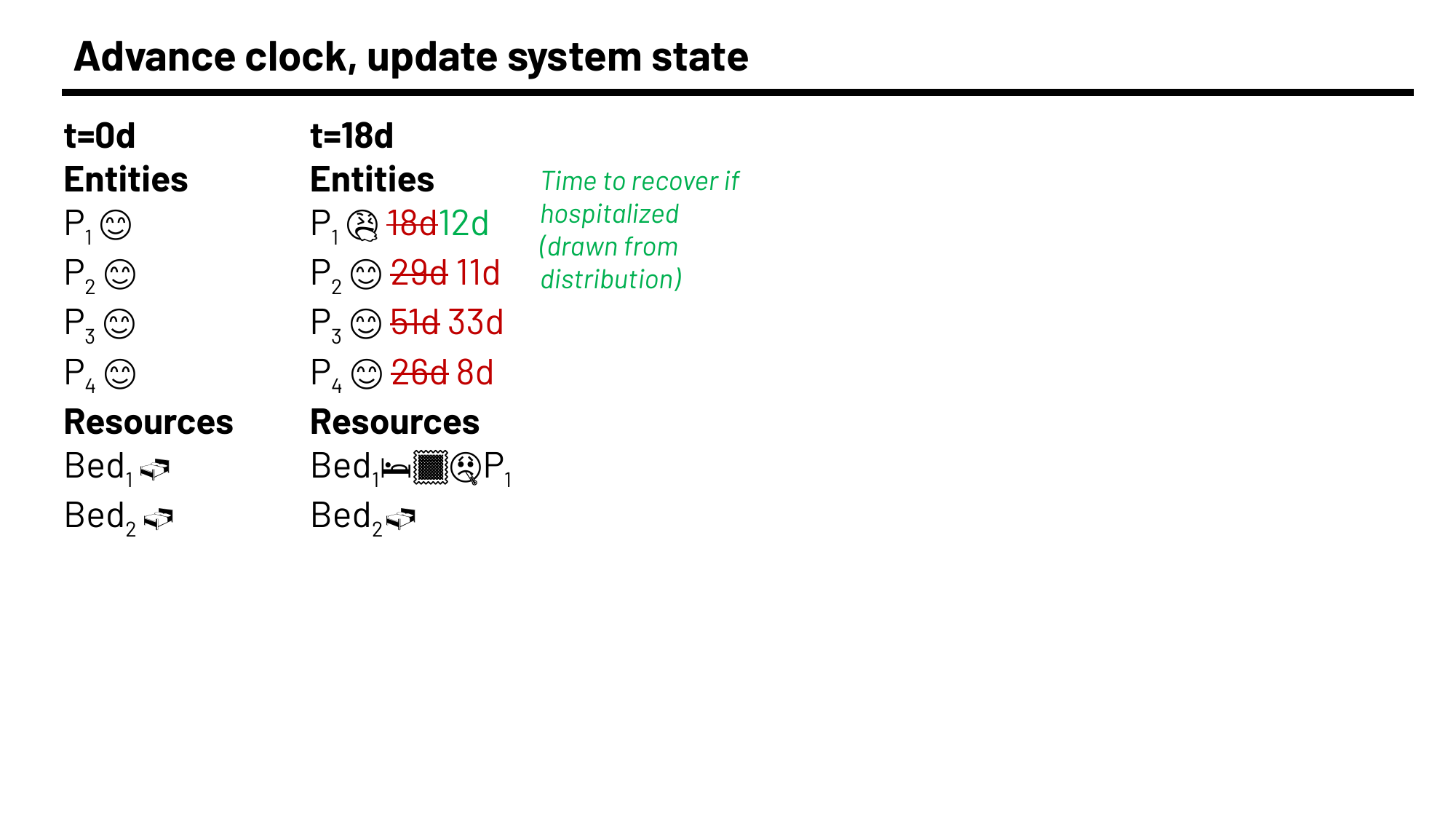

Advance clock, update system state
t=0d
Entities
P1 😊
P2 😊
P3 😊
P4 😊
Resources
Bed1 🛏️
Bed2 🛏️
t=18d
Entities
P1 🤮 18d12d
P2 😊 29d 11d
P3 😊 51d 33d
P4 😊 26d 8d
Resources
Bed1🛌🏾🤒P1
Bed2🛏️
Time to recover if hospitalized (drawn from distribution)